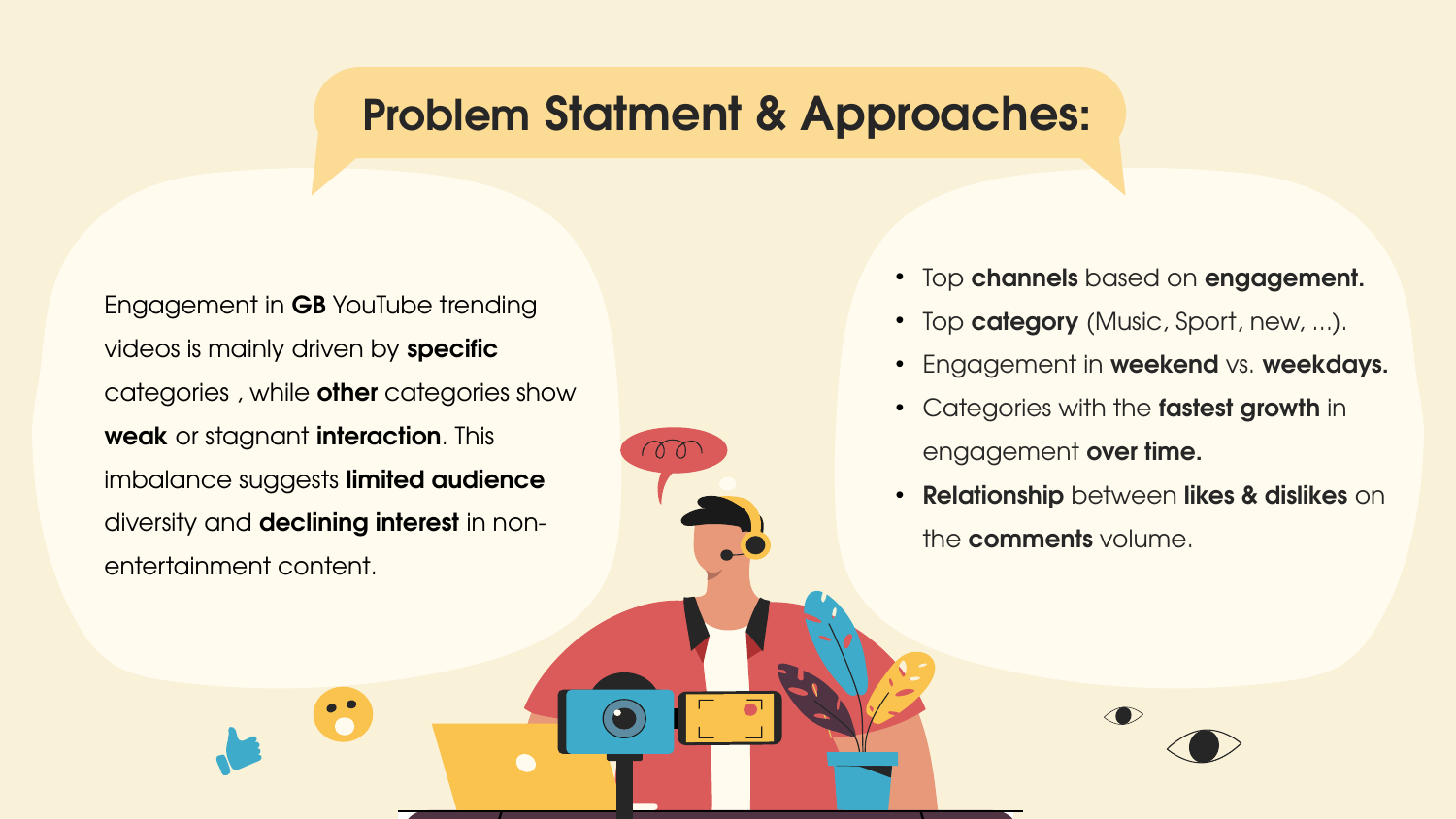

Problem Statment & Approaches:

Top channels based on engagement.
Top category (Music, Sport, new, …).
Engagement in weekend vs. weekdays.
Categories with the fastest growth in engagement over time.
Relationship between likes & dislikes on the comments volume.

Engagement in GB YouTube trending videos is mainly driven by specific categories , while other categories show weak or stagnant interaction. This imbalance suggests limited audience diversity and declining interest in non-entertainment content.